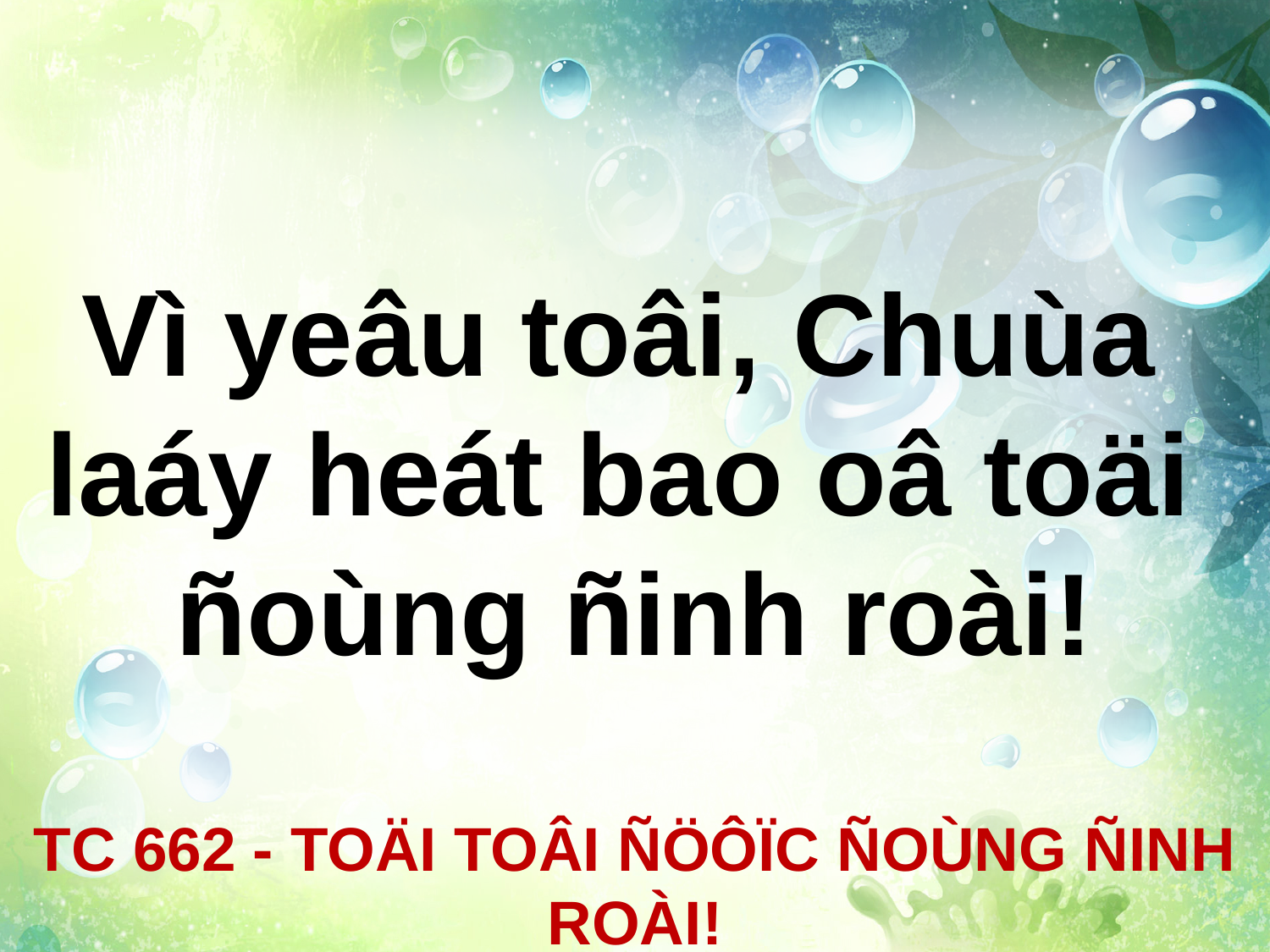

Vì yeâu toâi, Chuùa
laáy heát bao oâ toäi
ñoùng ñinh roài!
TC 662 - TOÄI TOÂI ÑÖÔÏC ÑOÙNG ÑINH ROÀI!